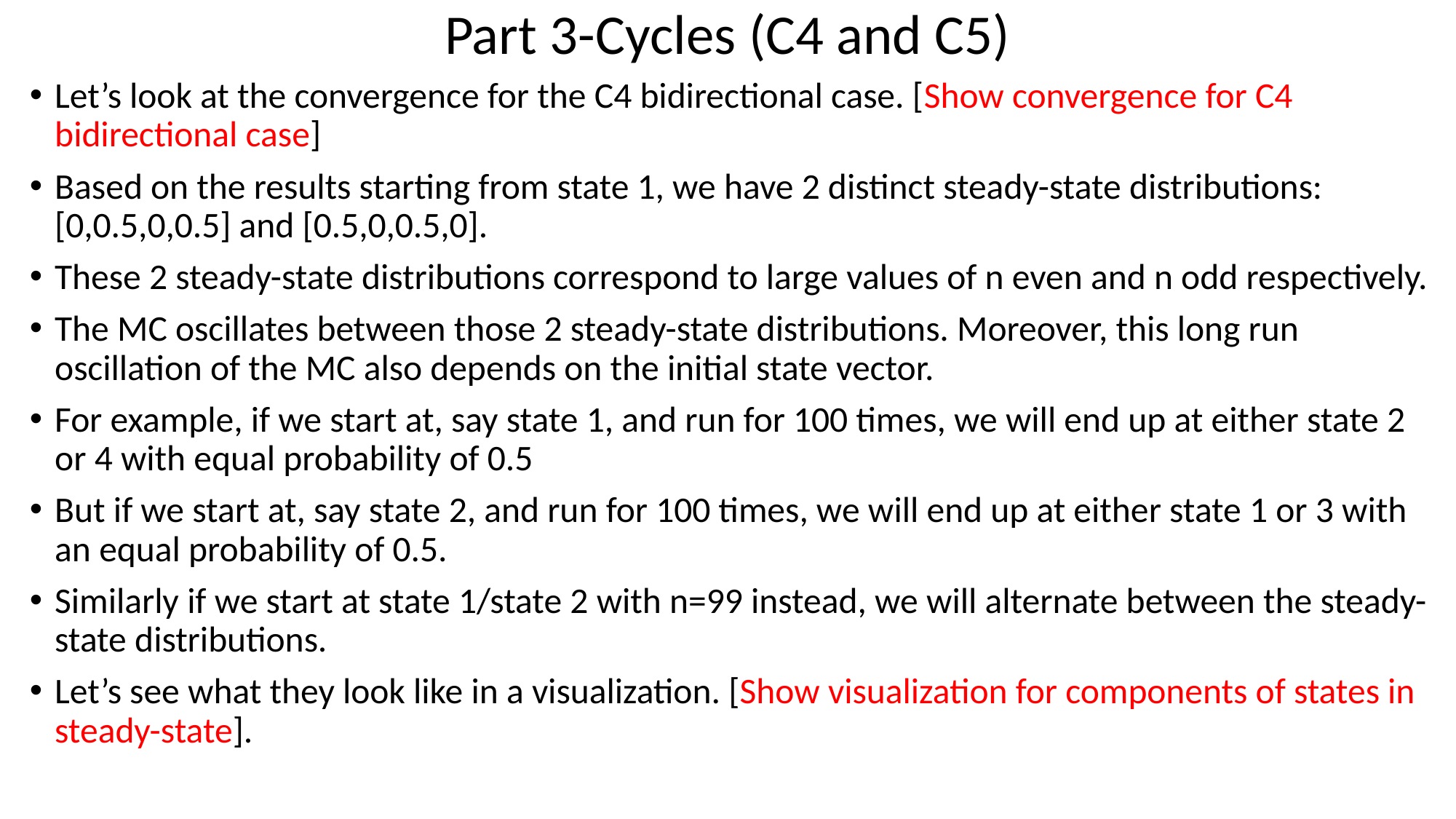

# Part 3-Cycles (C4 and C5)
Let’s look at the convergence for the C4 bidirectional case. [Show convergence for C4 bidirectional case]
Based on the results starting from state 1, we have 2 distinct steady-state distributions: [0,0.5,0,0.5] and [0.5,0,0.5,0].
These 2 steady-state distributions correspond to large values of n even and n odd respectively.
The MC oscillates between those 2 steady-state distributions. Moreover, this long run oscillation of the MC also depends on the initial state vector.
For example, if we start at, say state 1, and run for 100 times, we will end up at either state 2 or 4 with equal probability of 0.5
But if we start at, say state 2, and run for 100 times, we will end up at either state 1 or 3 with an equal probability of 0.5.
Similarly if we start at state 1/state 2 with n=99 instead, we will alternate between the steady-state distributions.
Let’s see what they look like in a visualization. [Show visualization for components of states in steady-state].